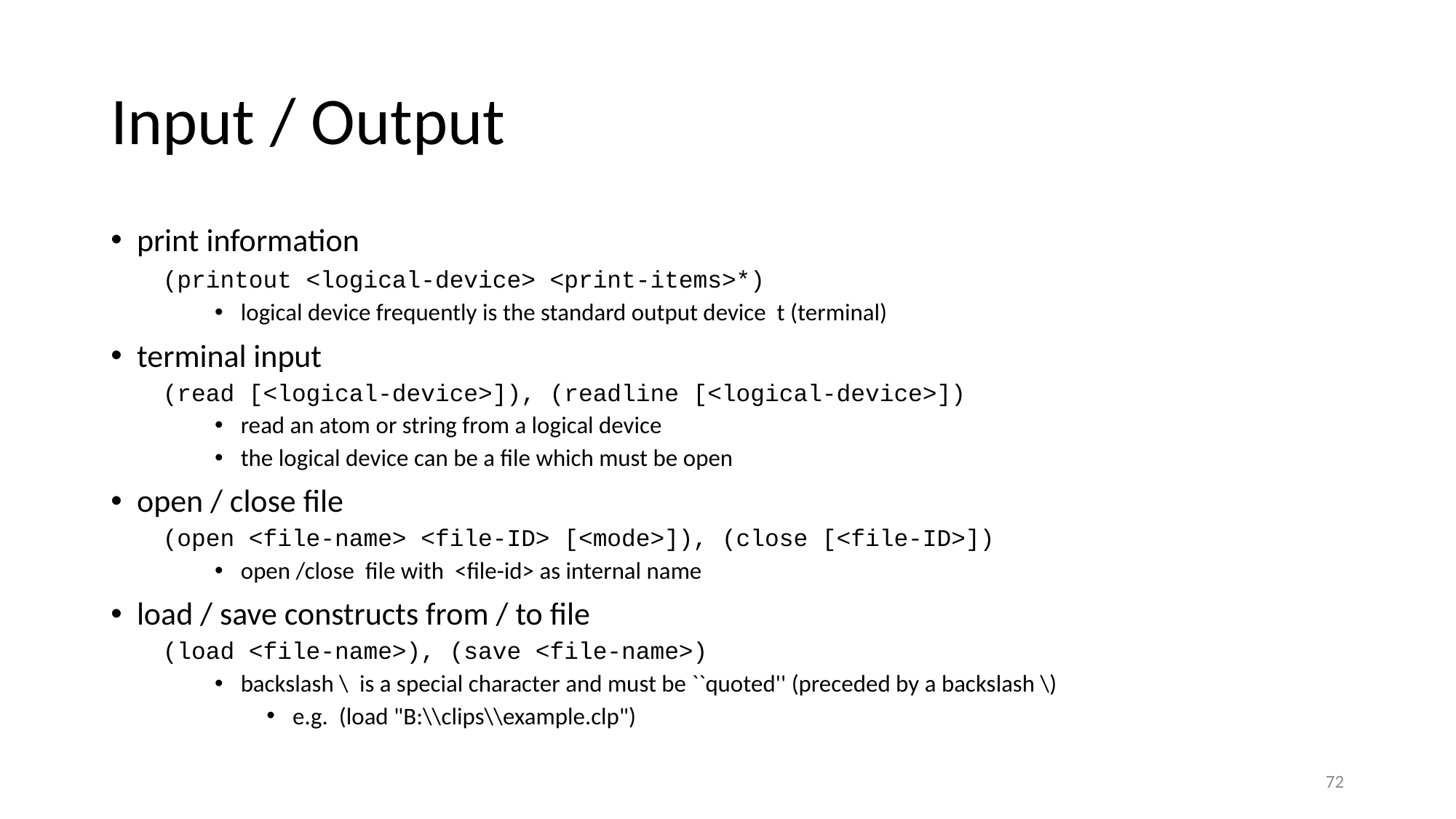

# Input / Output
print information
(printout <logical-device> <print-items>*)
logical device frequently is the standard output device  t (terminal)
terminal input
(read [<logical-device>]), (readline [<logical-device>])
read an atom or string from a logical device
the logical device can be a file which must be open
open / close file
(open <file-name> <file-ID> [<mode>]), (close [<file-ID>])
open /close  file with  <file-id> as internal name
load / save constructs from / to file
(load <file-name>), (save <file-name>)
backslash \  is a special character and must be ``quoted'' (preceded by a backslash \)
e.g.  (load "B:\\clips\\example.clp")
72